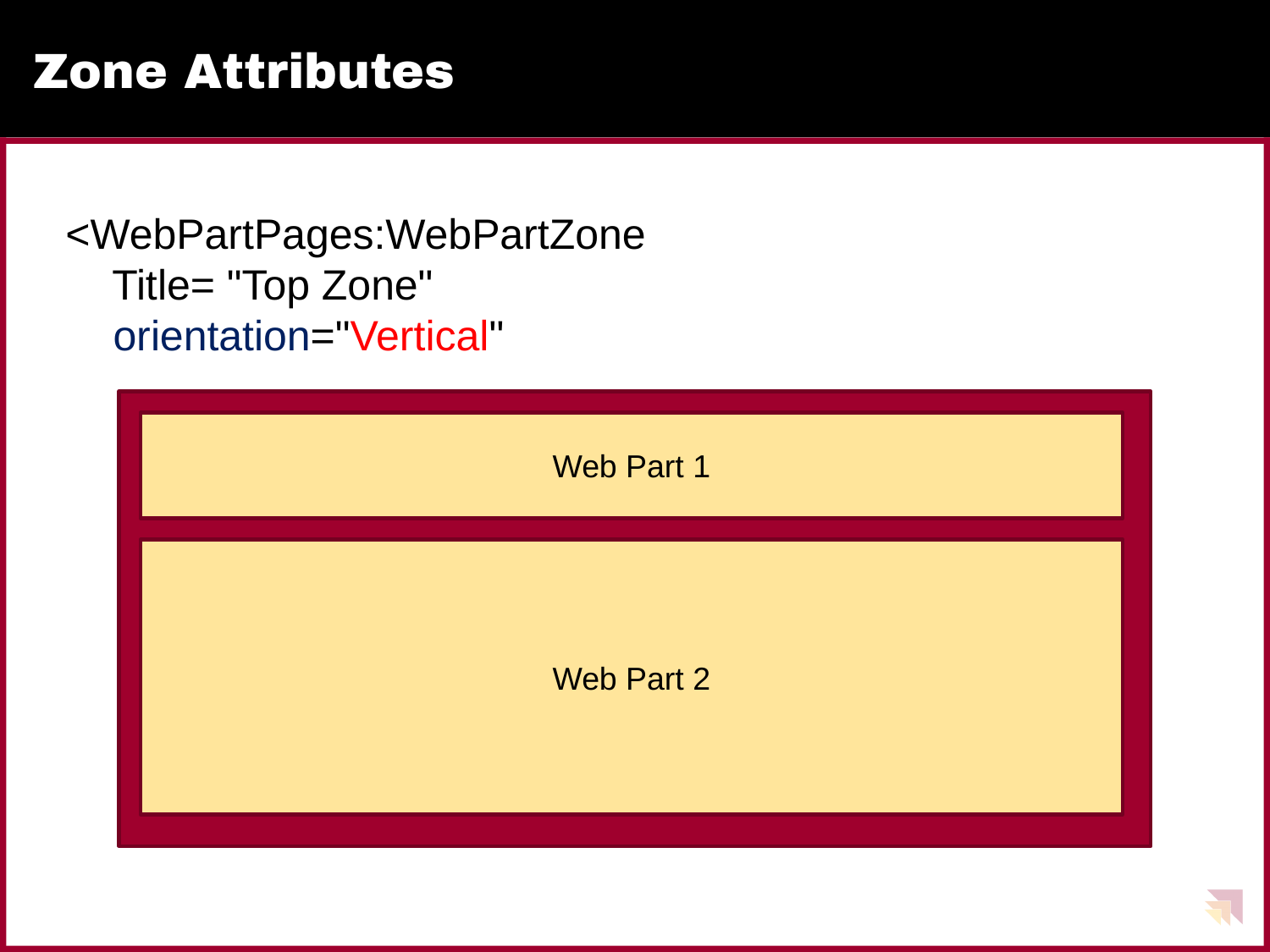

# Zone Attributes
<WebPartPages:WebPartZone
    Title= "Top Zone"
    orientation="Vertical"

Web Part 1
Web Part 2